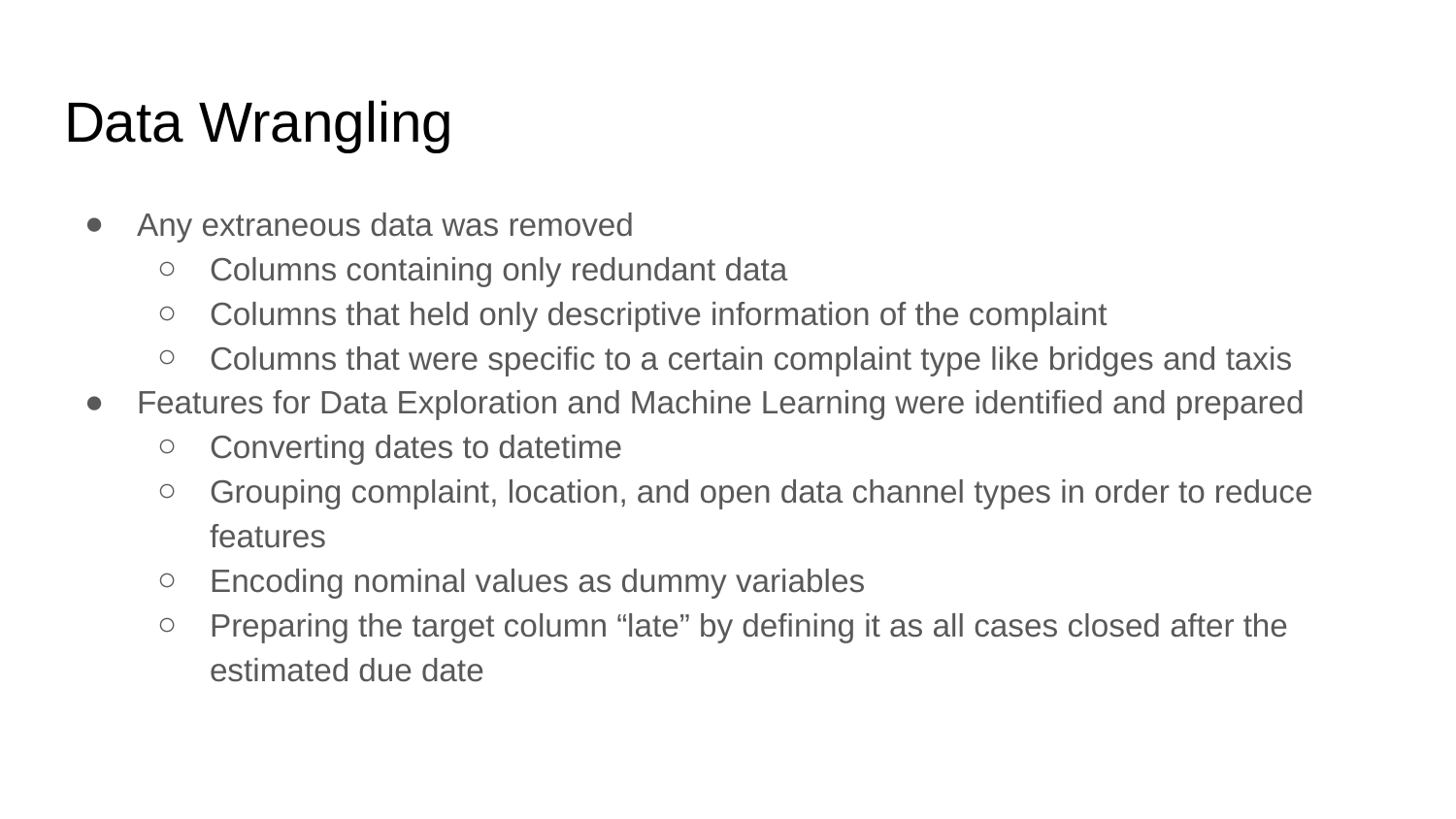

# Data Wrangling
Any extraneous data was removed
Columns containing only redundant data
Columns that held only descriptive information of the complaint
Columns that were specific to a certain complaint type like bridges and taxis
Features for Data Exploration and Machine Learning were identified and prepared
Converting dates to datetime
Grouping complaint, location, and open data channel types in order to reduce features
Encoding nominal values as dummy variables
Preparing the target column “late” by defining it as all cases closed after the estimated due date